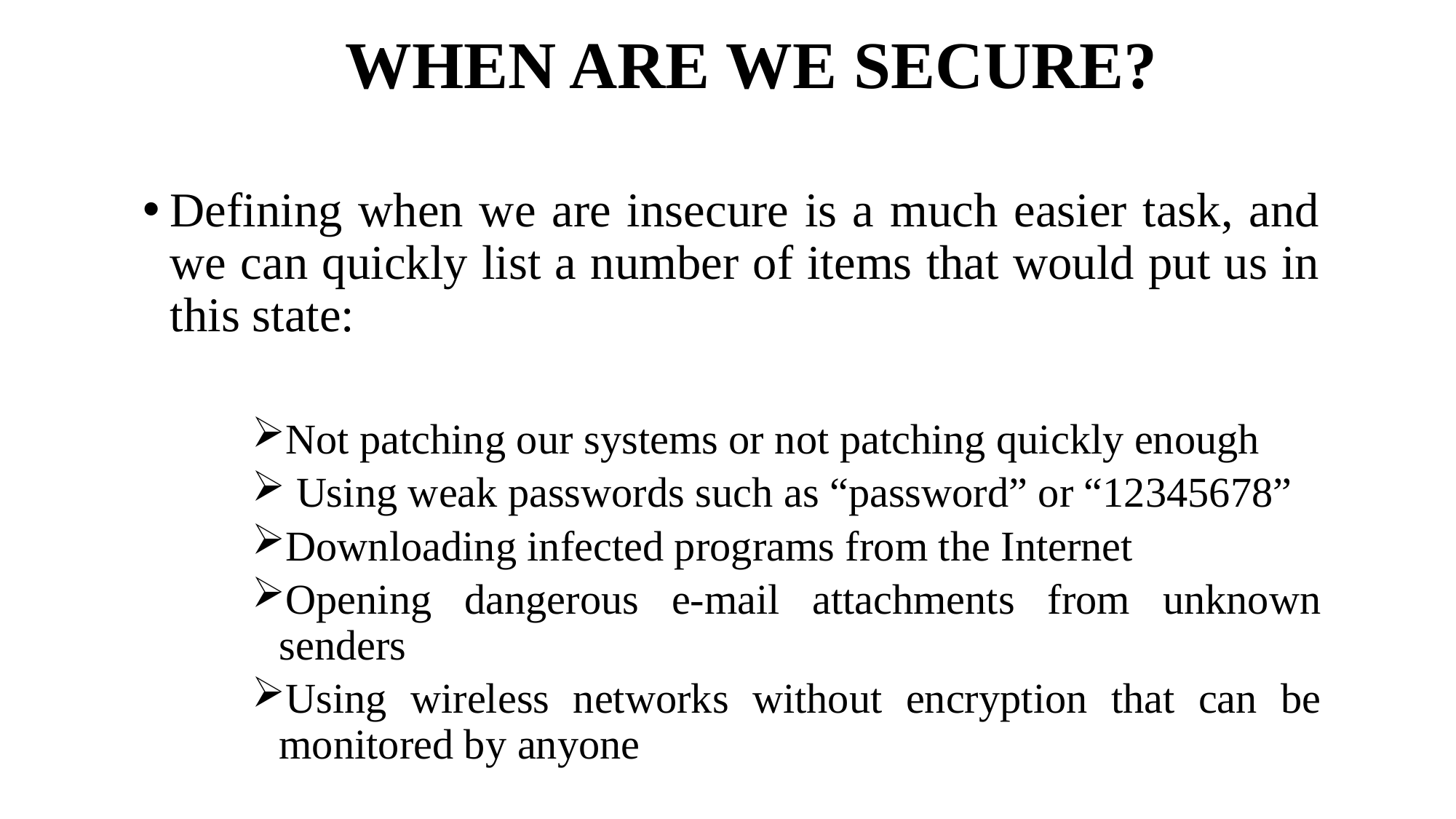

# WHEN ARE WE SECURE?

Defining when we are insecure is a much easier task, and we can quickly list a number of items that would put us in this state:

Not patching our systems or not patching quickly enough
 Using weak passwords such as “password” or “12345678”
Downloading infected programs from the Internet
Opening dangerous e-mail attachments from unknown senders
Using wireless networks without encryption that can be monitored by anyone